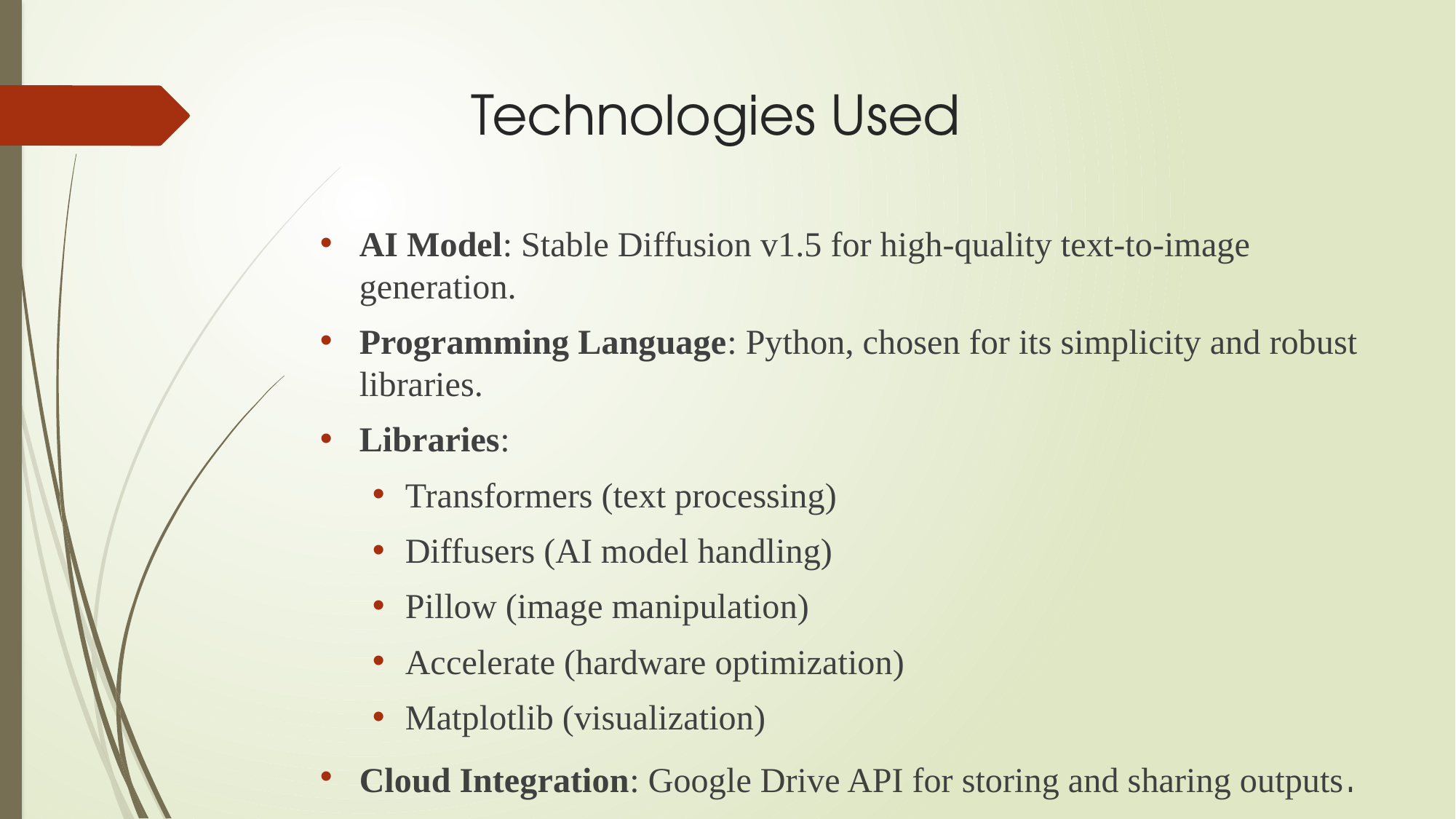

# Technologies Used

AI Model: Stable Diffusion v1.5 for high-quality text-to-image generation.
Programming Language: Python, chosen for its simplicity and robust libraries.
Libraries:
Transformers (text processing)
Diffusers (AI model handling)
Pillow (image manipulation)
Accelerate (hardware optimization)
Matplotlib (visualization)
Cloud Integration: Google Drive API for storing and sharing outputs.